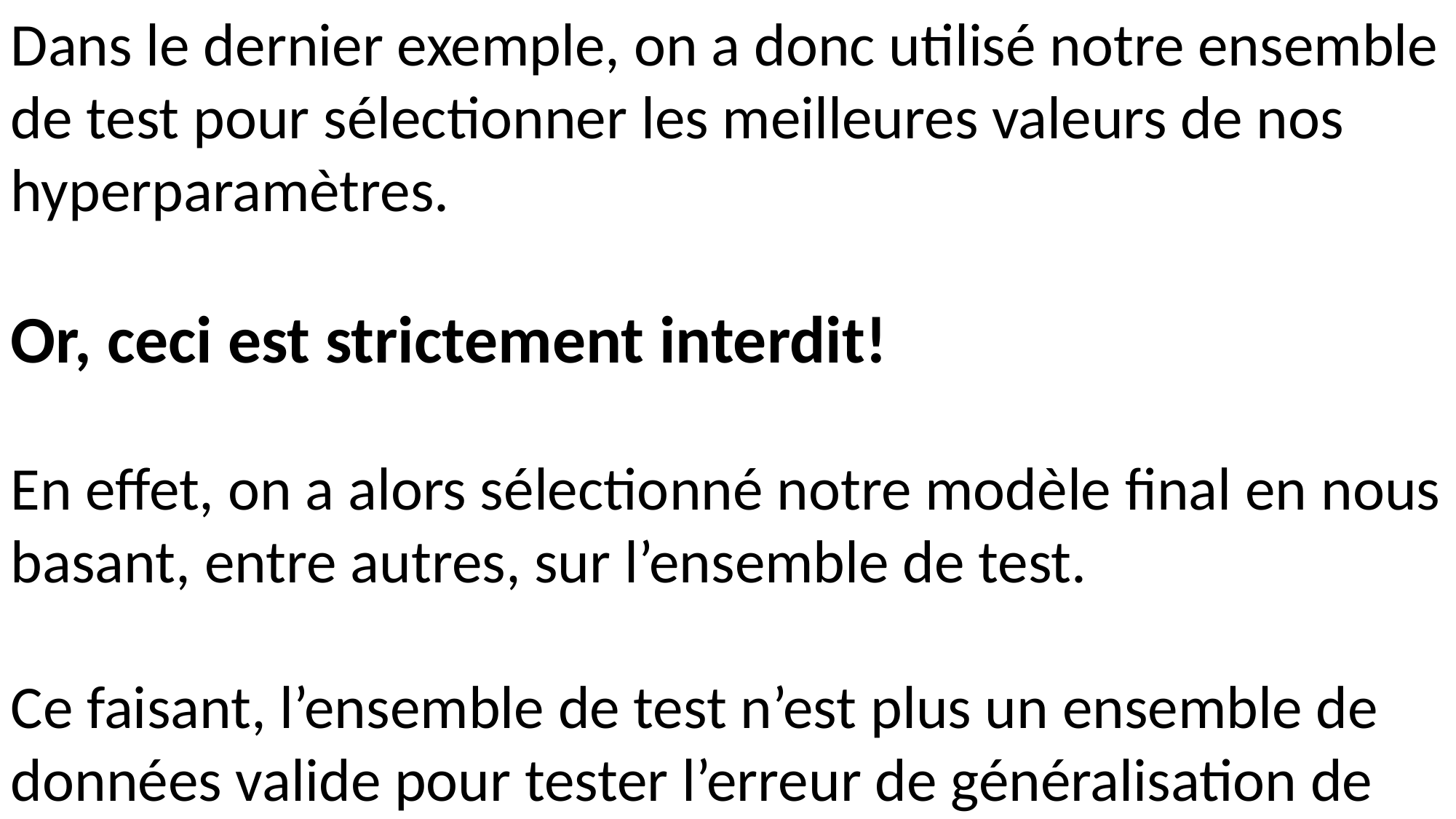

4. VALIDATION
Dans le dernier exemple, on a donc utilisé notre ensemble de test pour sélectionner les meilleures valeurs de nos hyperparamètres.

Or, ceci est strictement interdit!

En effet, on a alors sélectionné notre modèle final en nous basant, entre autres, sur l’ensemble de test.

Ce faisant, l’ensemble de test n’est plus un ensemble de données valide pour tester l’erreur de généralisation de notre modèle.

Quand on doit utiliser les données pour sélectionner les valeurs de nos hyperparamètres, on doit utiliser un troisième ensemble de données, soit un ensemble de « validation ».
Pour chaque ensemble d’hyperparamètres possible, on entraîne notre modèle sur l’ensemble d’entraînement.
On utilise l’ensemble de validation pour vérifier l’erreur de généralisation des différents modèles entraînés.
L’ensemble de valeurs des hyperparamètres qui permet de minimiser l’erreur dans l’ensemble de validation est sélectionné pour le modèle final.
Le modèle final est entraîné sur toutes les données provenant des ensembles « entraînement + validation ».
On mesure l’erreur de généralisation finale sur l’ensemble de test.